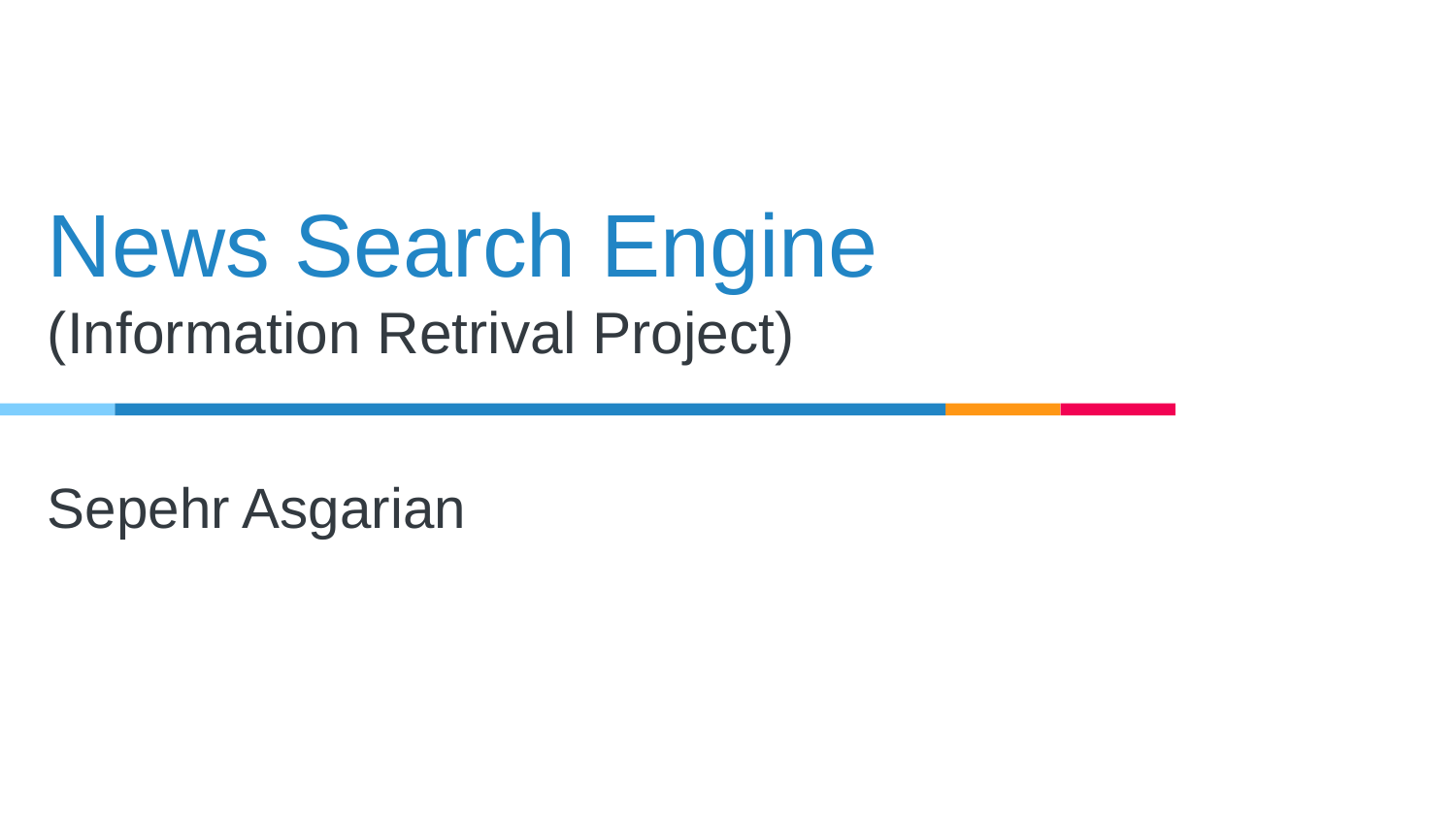

# News Search Engine (Information Retrival Project) Sepehr Asgarian